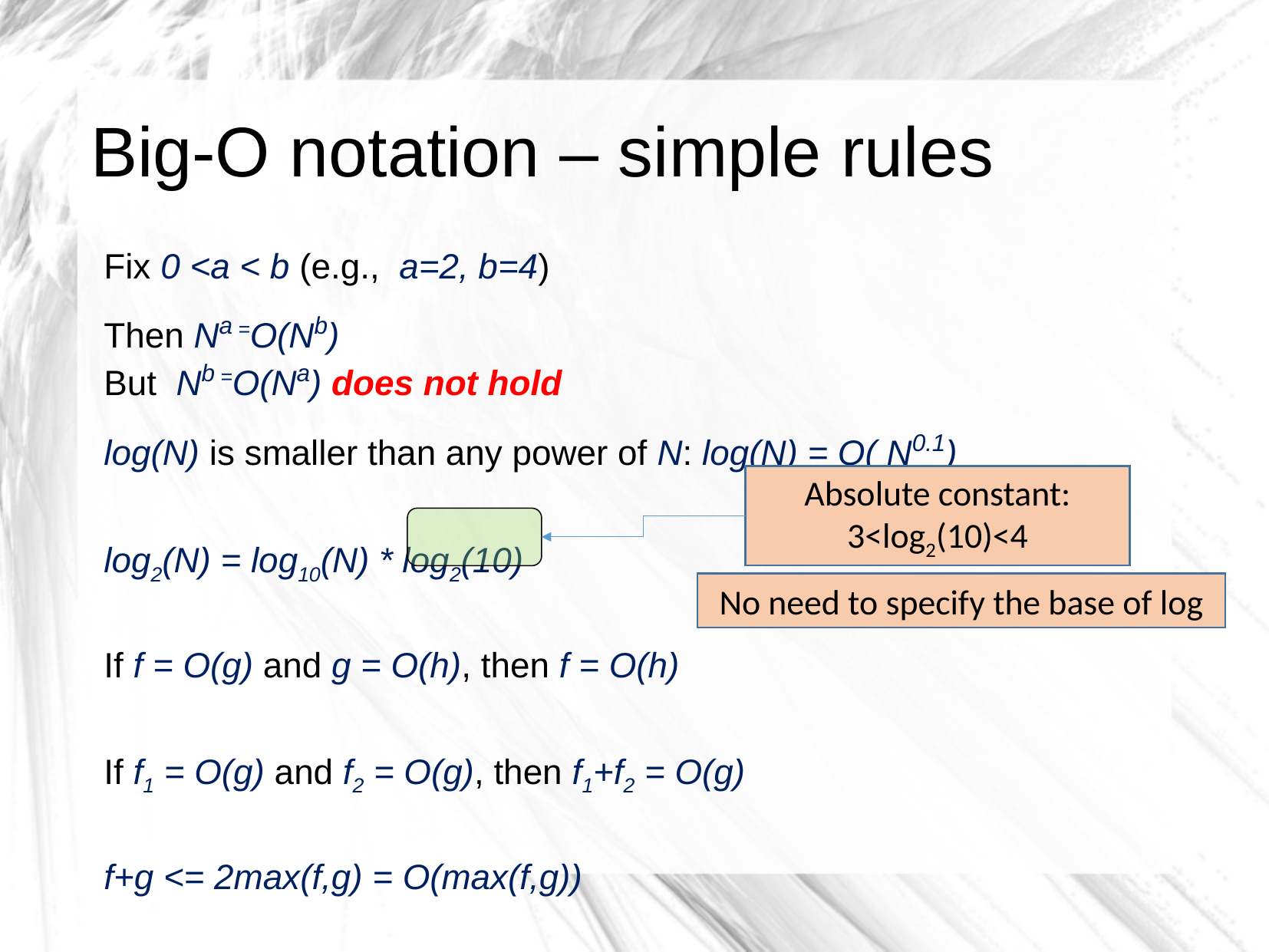

# Big-O notation – simple rules
Fix 0 <a < b (e.g.,  a=2, b=4)
Then Na =O(Nb)
But  Nb =O(Na) does not hold
log(N) is smaller than any power of N: log(N) = O( N0.1)
log2(N) = log10(N) * log2(10)
If f = O(g) and g = O(h), then f = O(h)
If f1 = O(g) and f2 = O(g), then f1+f2 = O(g)
f+g <= 2max(f,g) = O(max(f,g))

Absolute constant:
3<log2(10)<4

No need to specify the base of log